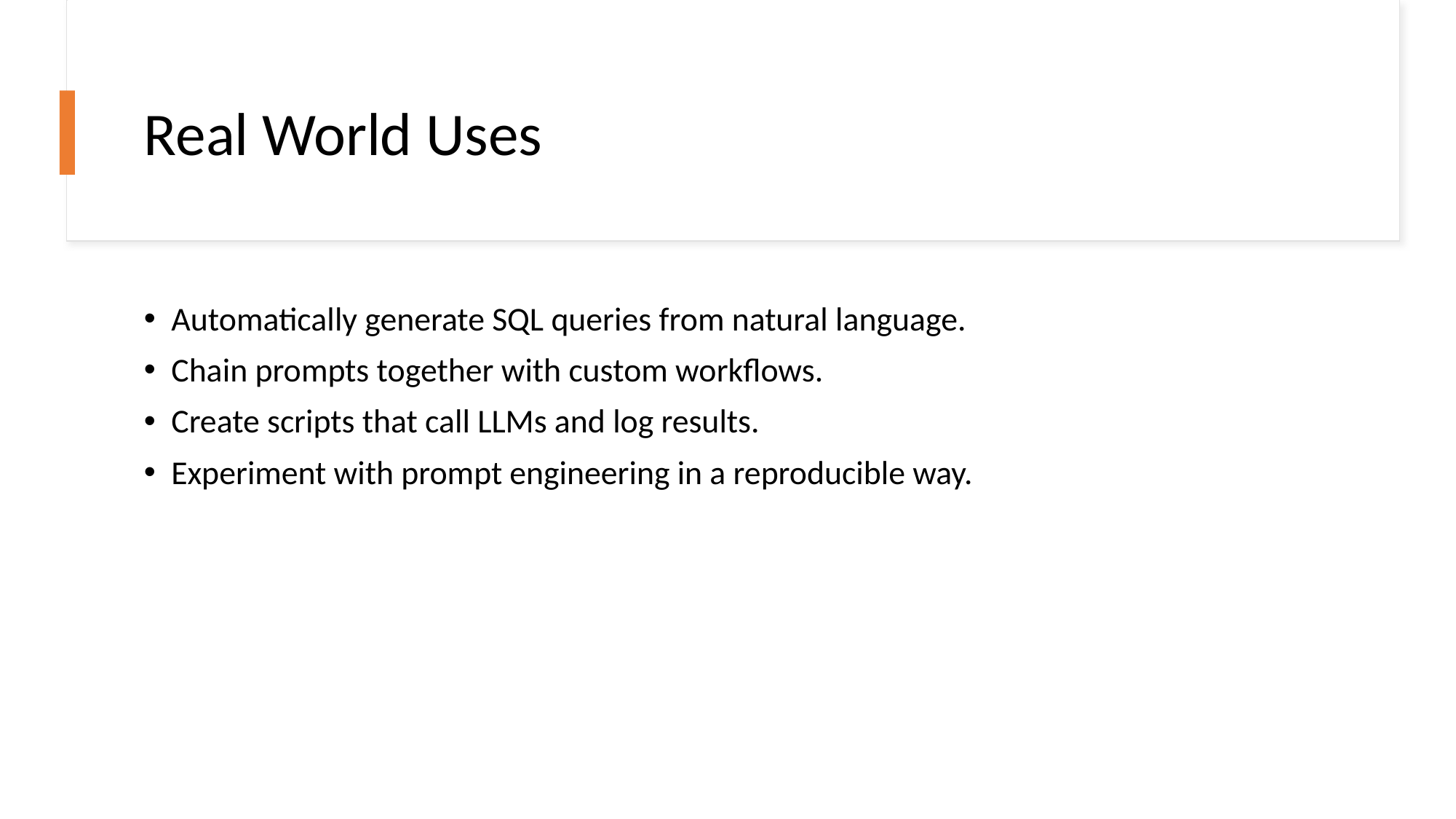

# Real World Uses

Automatically generate SQL queries from natural language.
Chain prompts together with custom workflows.
Create scripts that call LLMs and log results.
Experiment with prompt engineering in a reproducible way.